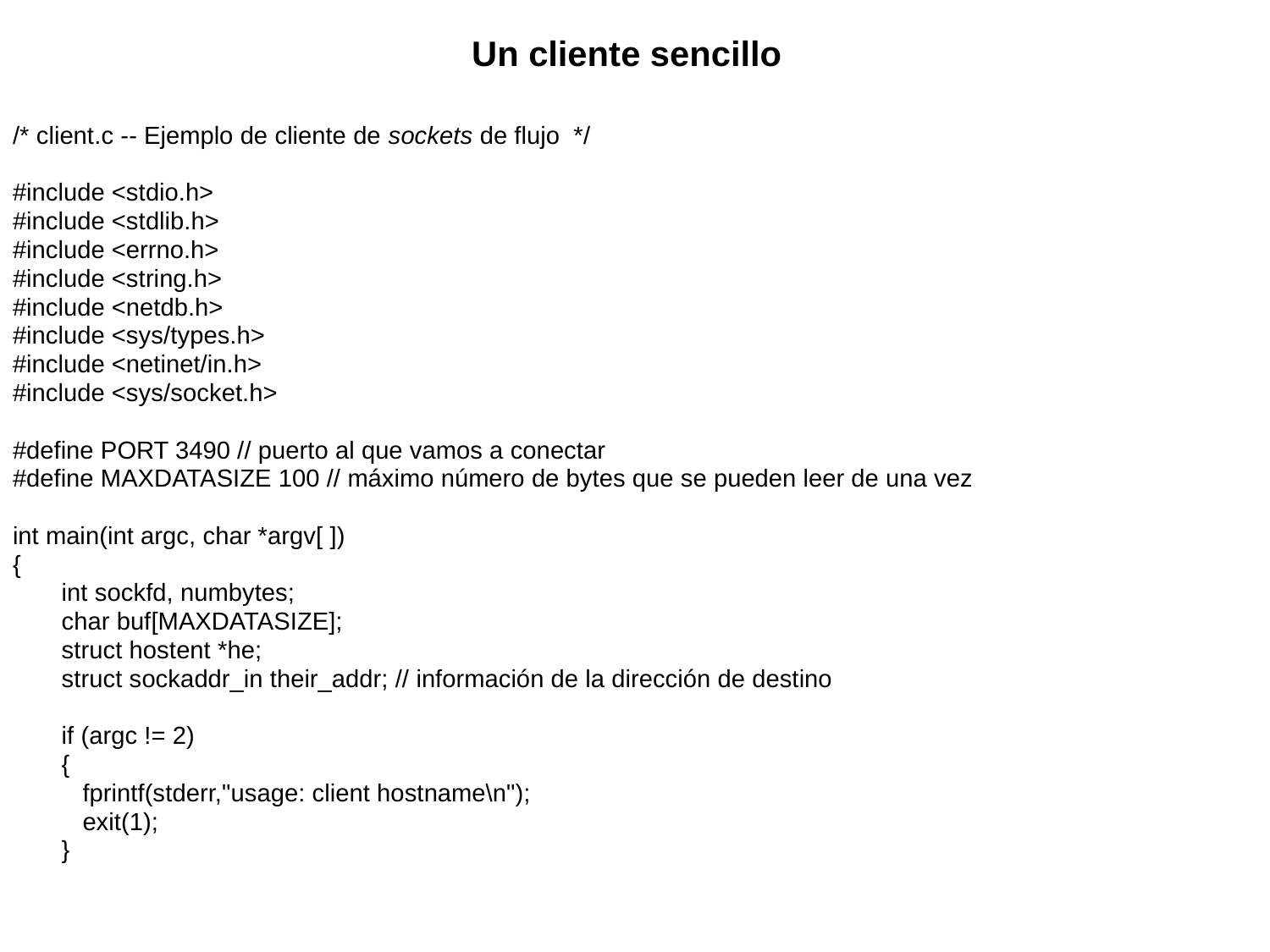

# Un cliente sencillo
/* client.c -- Ejemplo de cliente de sockets de flujo  */

#include <stdio.h>
#include <stdlib.h>
#include <errno.h>
#include <string.h>
#include <netdb.h>
#include <sys/types.h>
#include <netinet/in.h>
#include <sys/socket.h>

#define PORT 3490 // puerto al que vamos a conectar
#define MAXDATASIZE 100 // máximo número de bytes que se pueden leer de una vez

int main(int argc, char *argv[ ])
{
       int sockfd, numbytes;
       char buf[MAXDATASIZE];
       struct hostent *he;
       struct sockaddr_in their_addr; // información de la dirección de destino

       if (argc != 2)
       {
          fprintf(stderr,"usage: client hostname\n");
          exit(1);
       }